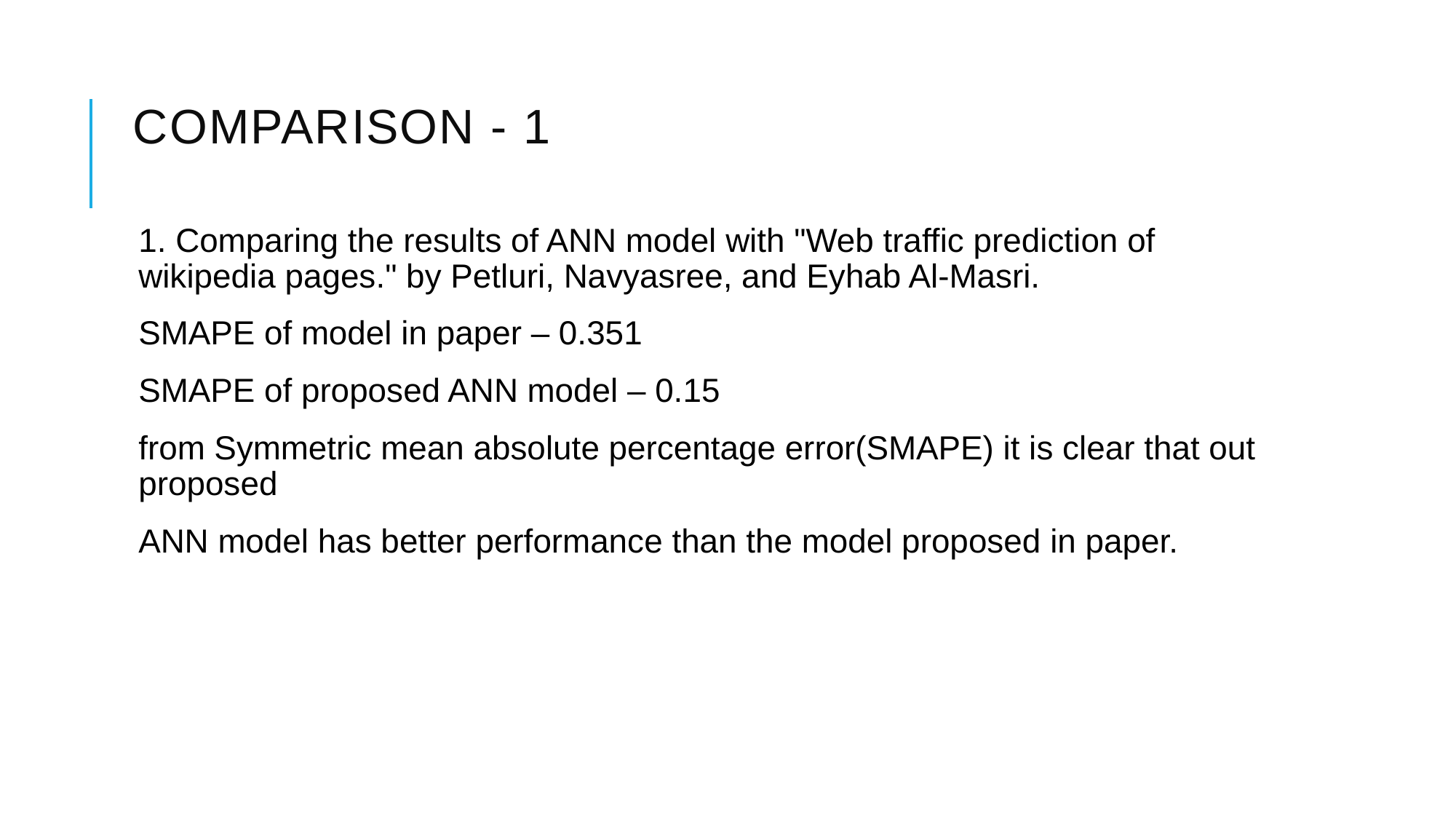

# Comparison - 1
1. Comparing the results of ANN model with "Web traffic prediction of wikipedia pages." by Petluri, Navyasree, and Eyhab Al-Masri.
SMAPE of model in paper – 0.351
SMAPE of proposed ANN model – 0.15
from Symmetric mean absolute percentage error(SMAPE) it is clear that out proposed
ANN model has better performance than the model proposed in paper.